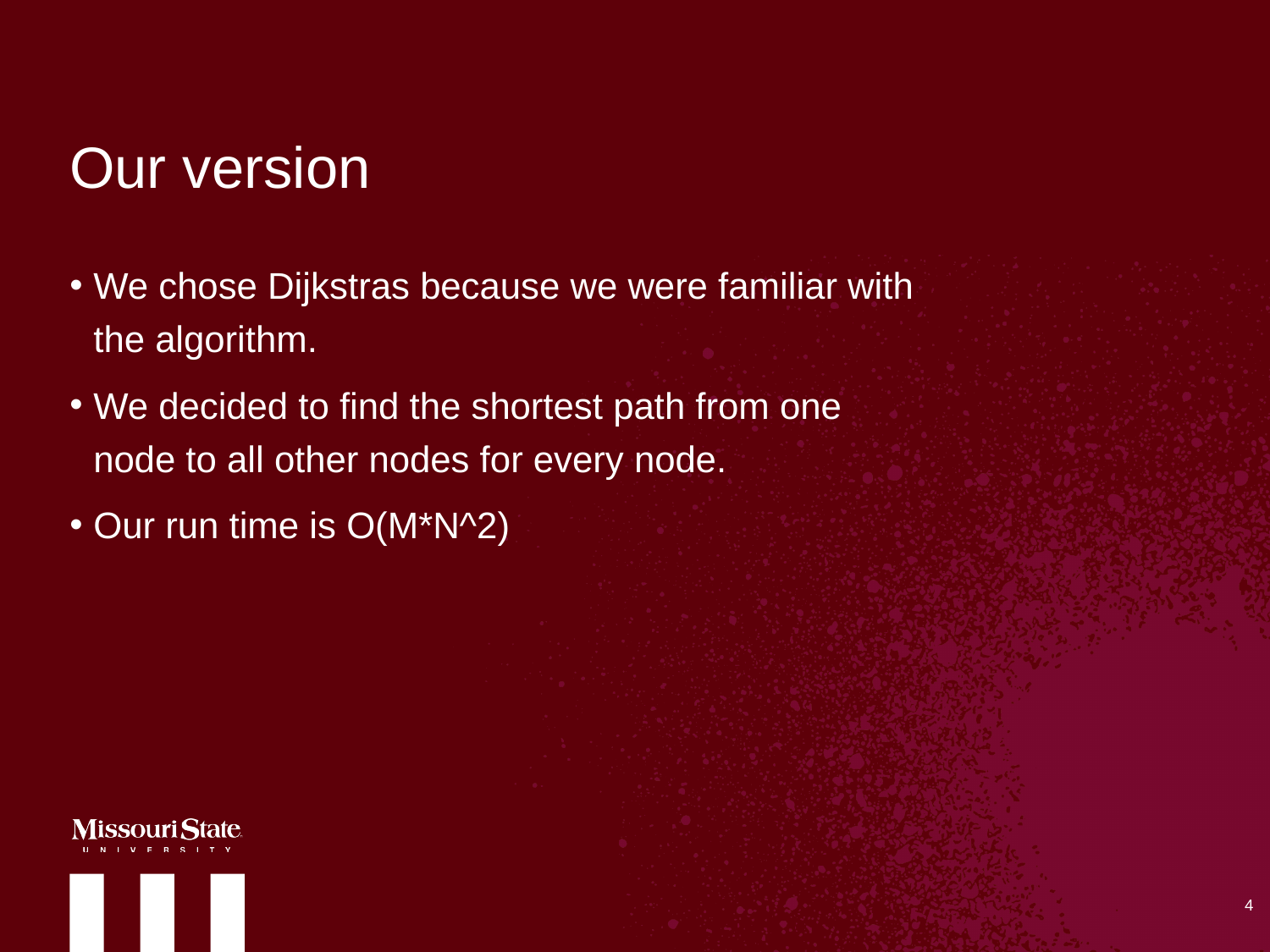

# Our version
We chose Dijkstras because we were familiar with the algorithm.
We decided to find the shortest path from one node to all other nodes for every node.
Our run time is O(M*N^2)
4